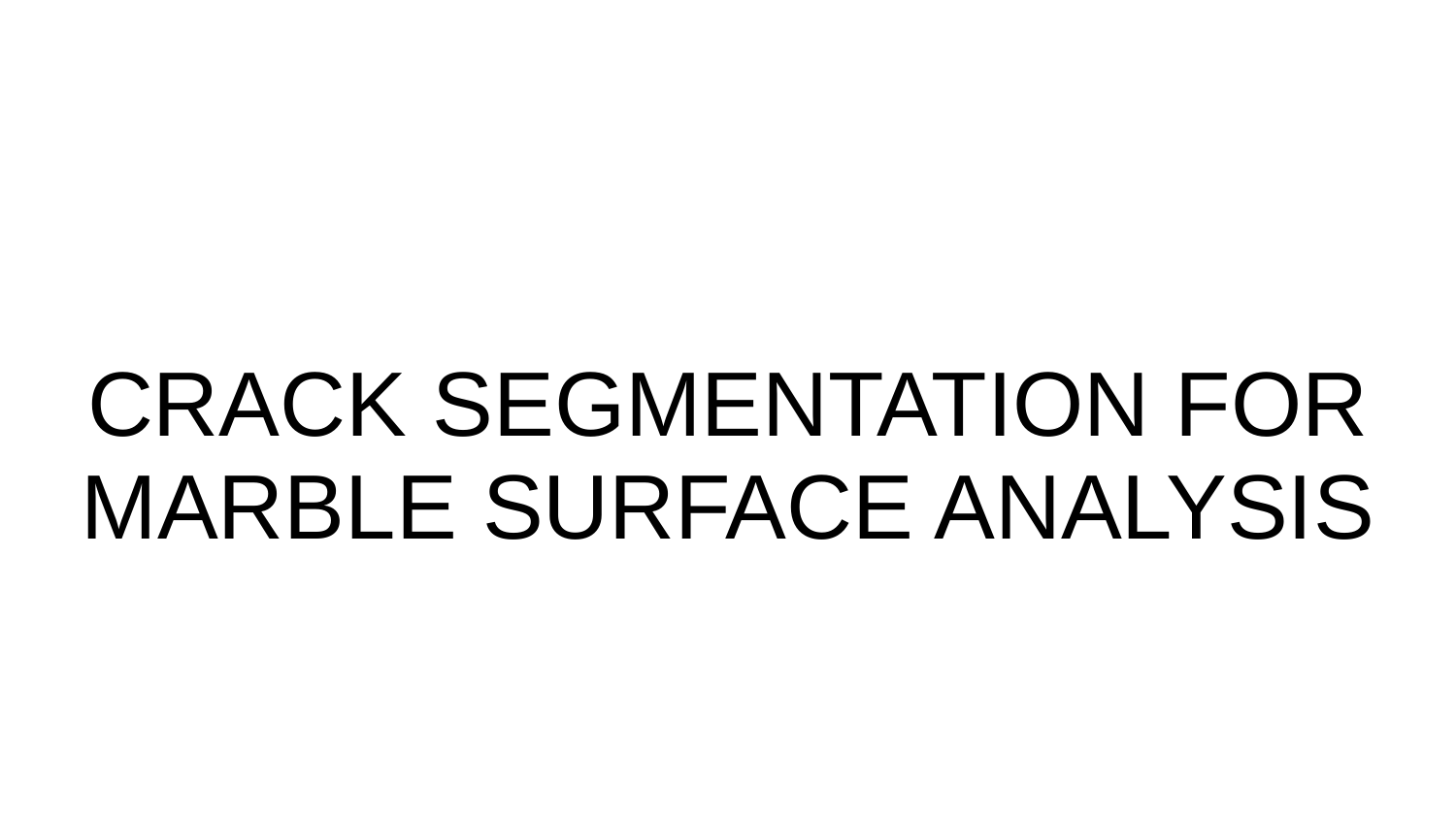

# CRACK SEGMENTATION FOR MARBLE SURFACE ANALYSIS